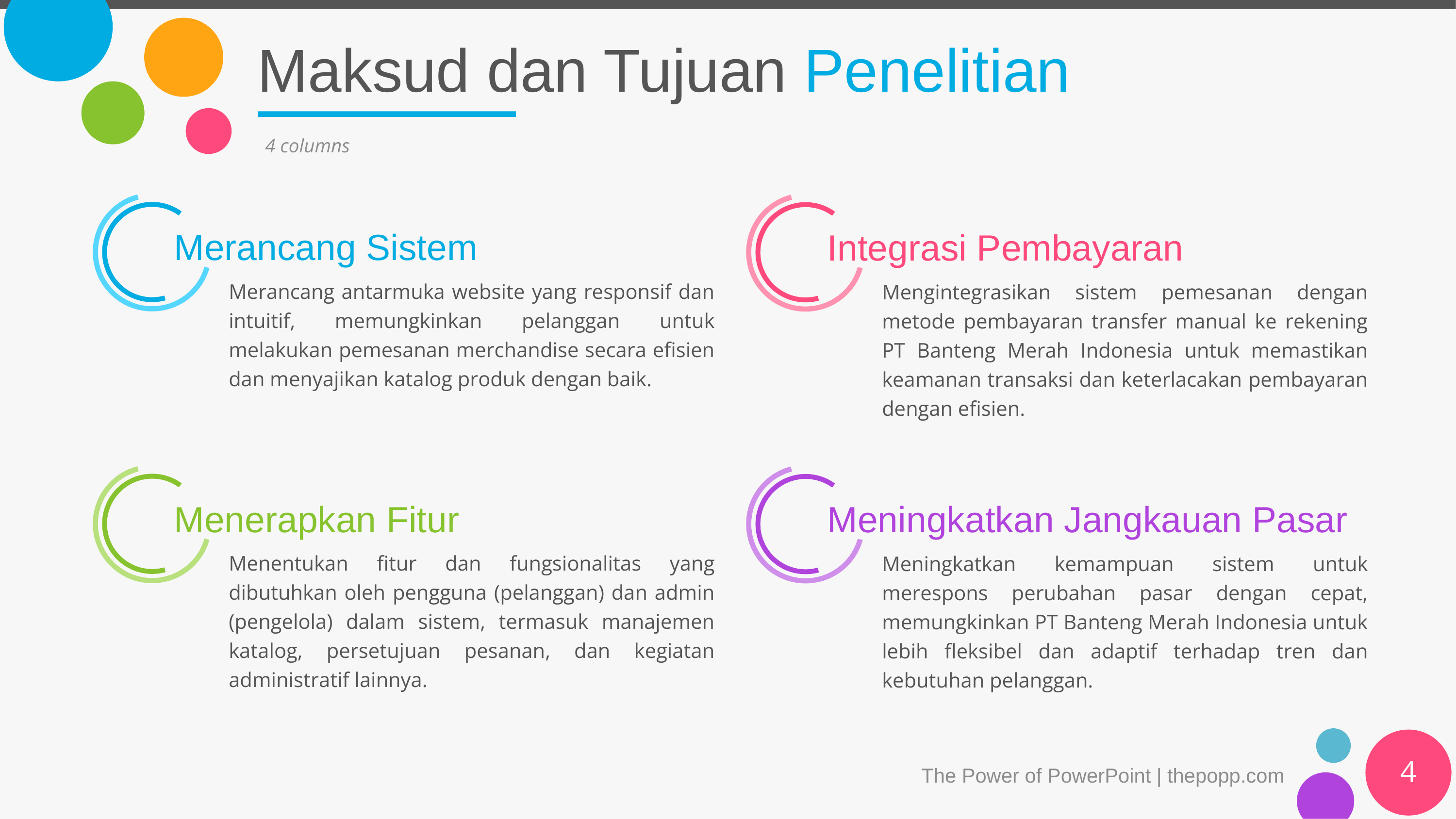

# Maksud dan Tujuan Penelitian
4 columns
Merancang Sistem
Integrasi Pembayaran
Merancang antarmuka website yang responsif dan intuitif, memungkinkan pelanggan untuk melakukan pemesanan merchandise secara efisien dan menyajikan katalog produk dengan baik.
Mengintegrasikan sistem pemesanan dengan metode pembayaran transfer manual ke rekening PT Banteng Merah Indonesia untuk memastikan keamanan transaksi dan keterlacakan pembayaran dengan efisien.
Menerapkan Fitur
Meningkatkan Jangkauan Pasar
Menentukan fitur dan fungsionalitas yang dibutuhkan oleh pengguna (pelanggan) dan admin (pengelola) dalam sistem, termasuk manajemen katalog, persetujuan pesanan, dan kegiatan administratif lainnya.
Meningkatkan kemampuan sistem untuk merespons perubahan pasar dengan cepat, memungkinkan PT Banteng Merah Indonesia untuk lebih fleksibel dan adaptif terhadap tren dan kebutuhan pelanggan.
4
The Power of PowerPoint | thepopp.com